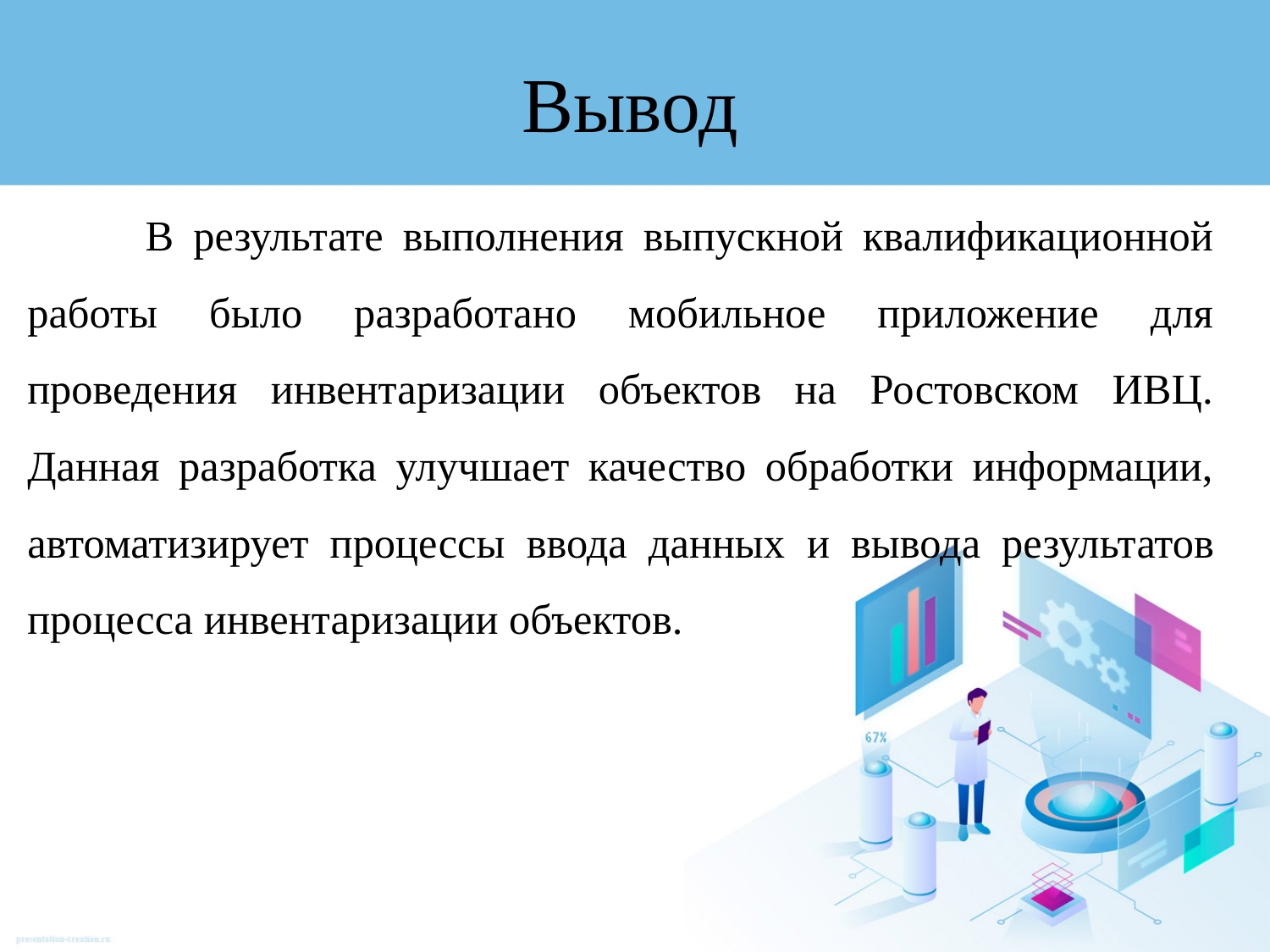

# Вывод
	В результате выполнения выпускной квалификационной работы было разработано мобильное приложение для проведения инвентаризации объектов на Ростовском ИВЦ. Данная разработка улучшает качество обработки информации, автоматизирует процессы ввода данных и вывода результатов процесса инвентаризации объектов.